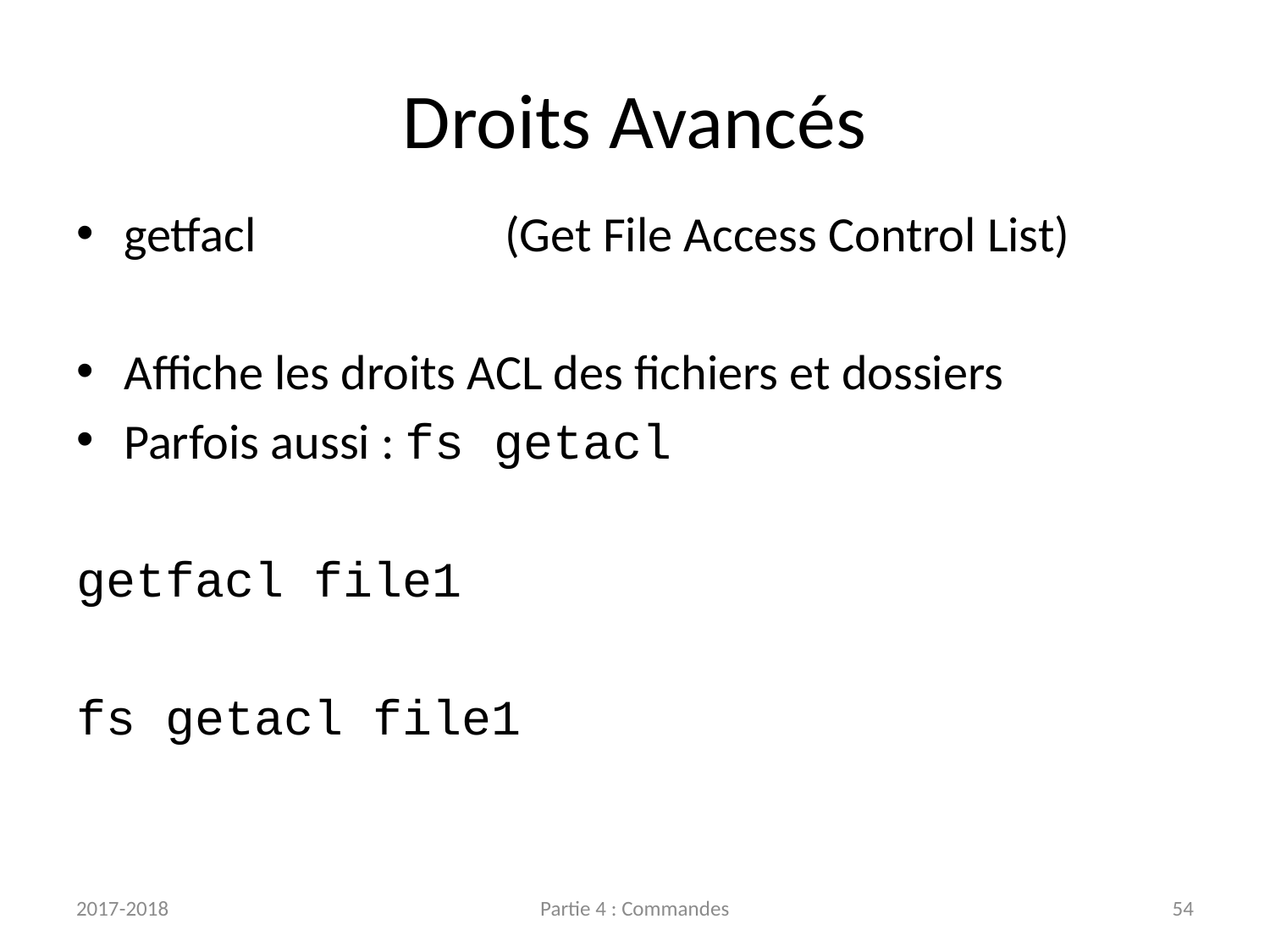

# Droits Avancés
getfacl		(Get File Access Control List)

Affiche les droits ACL des fichiers et dossiers
Parfois aussi : fs getacl

getfacl file1

fs getacl file1
2017-2018
Partie 4 : Commandes
54